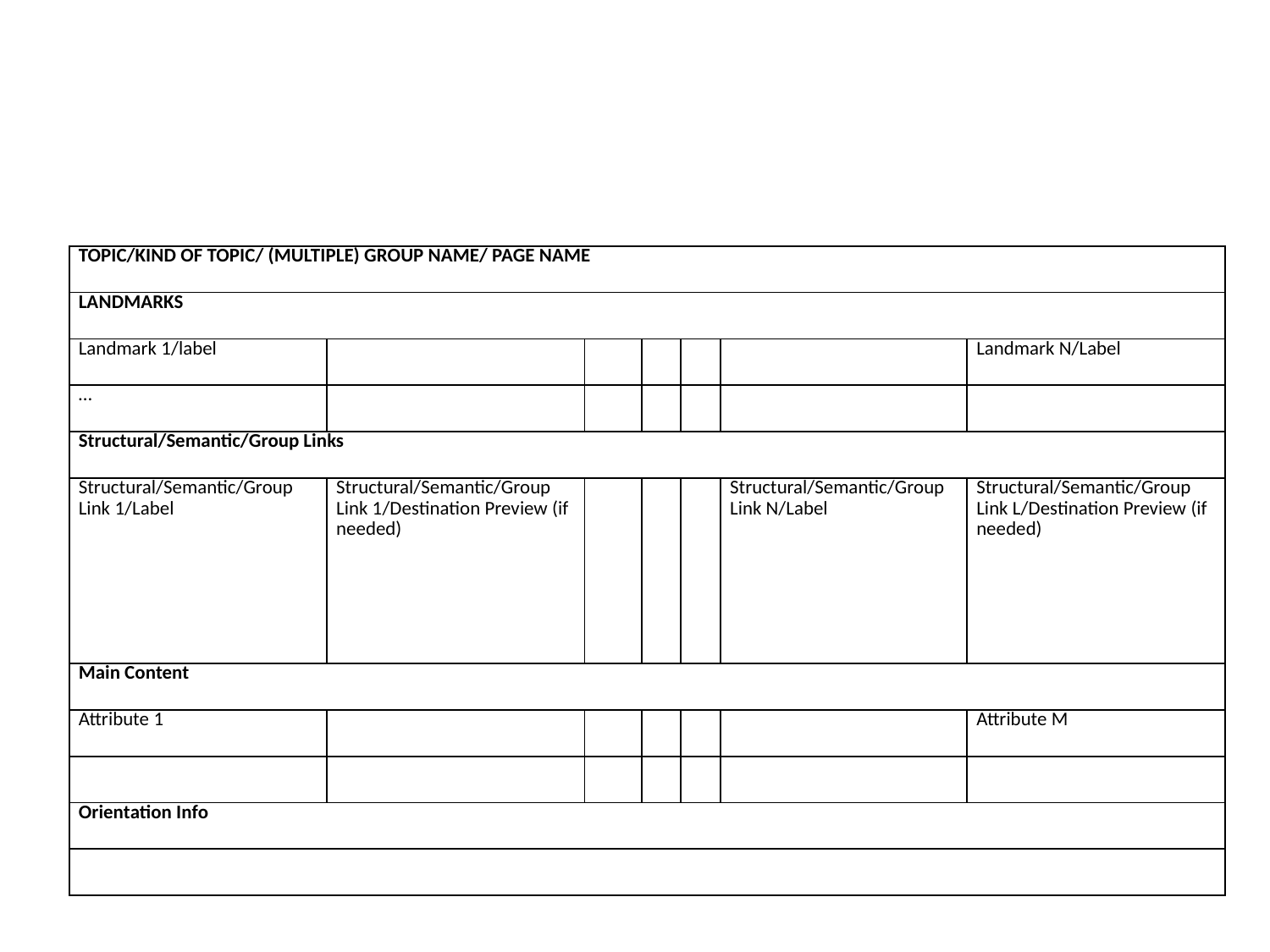

#
| TOPIC/KIND OF TOPIC/ (MULTIPLE) GROUP NAME/ PAGE NAME |  |  |  |  |  |  |
| --- | --- | --- | --- | --- | --- | --- |
| LANDMARKS |  |  |  |  |  |  |
| Landmark 1/label |  |  |  |  |  | Landmark N/Label |
| … |  |  |  |  |  |  |
| Structural/Semantic/Group Links |  |  |  |  |  |  |
| Structural/Semantic/Group Link 1/Label | Structural/Semantic/Group Link 1/Destination Preview (if needed) |  |  |  | Structural/Semantic/Group Link N/Label | Structural/Semantic/Group Link L/Destination Preview (if needed) |
| Main Content |  |  |  |  |  |  |
| Attribute 1 |  |  |  |  |  | Attribute M |
|  |  |  |  |  |  |  |
| Orientation Info |  |  |  |  |  |  |
|  |  |  |  |  |  |  |